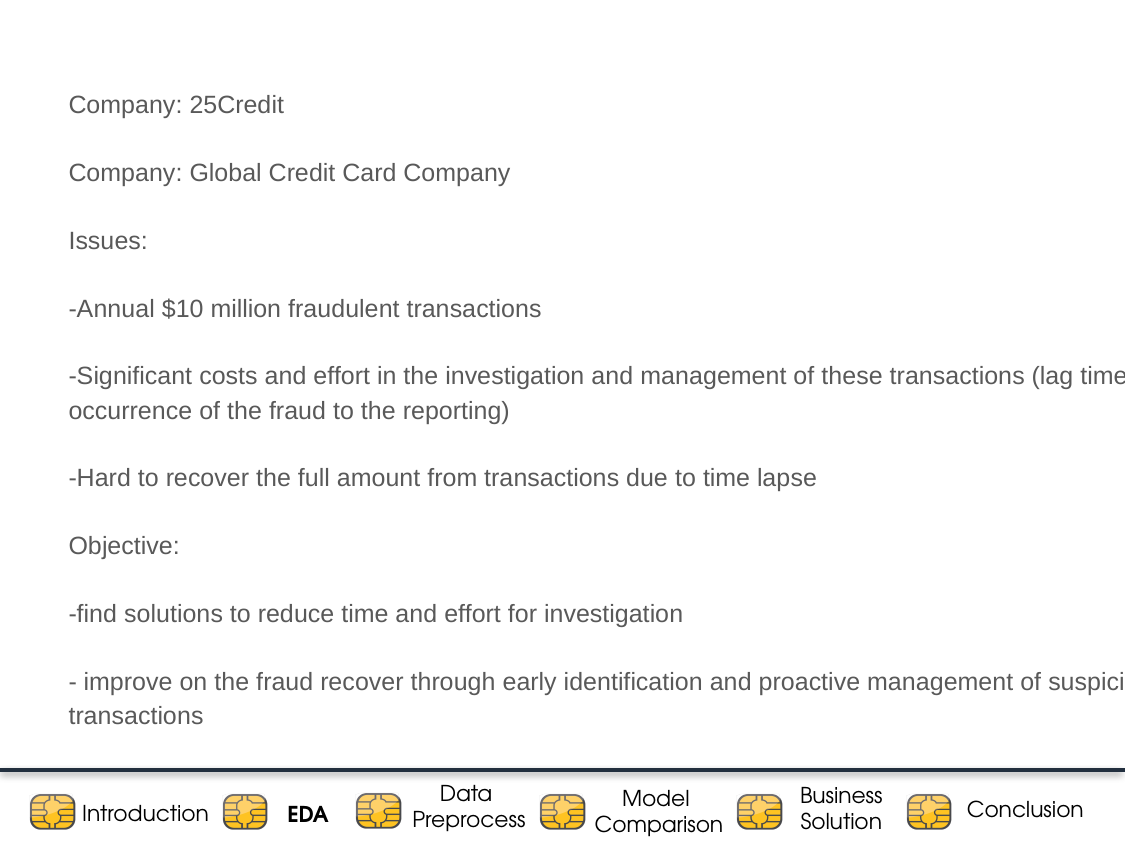

Company: 25Credit
Company: Global Credit Card Company
Issues:
-Annual $10 million fraudulent transactions
-Significant costs and effort in the investigation and management of these transactions (lag time from occurrence of the fraud to the reporting)
-Hard to recover the full amount from transactions due to time lapse
Objective:
-find solutions to reduce time and effort for investigation
- improve on the fraud recover through early identification and proactive management of suspicious transactions